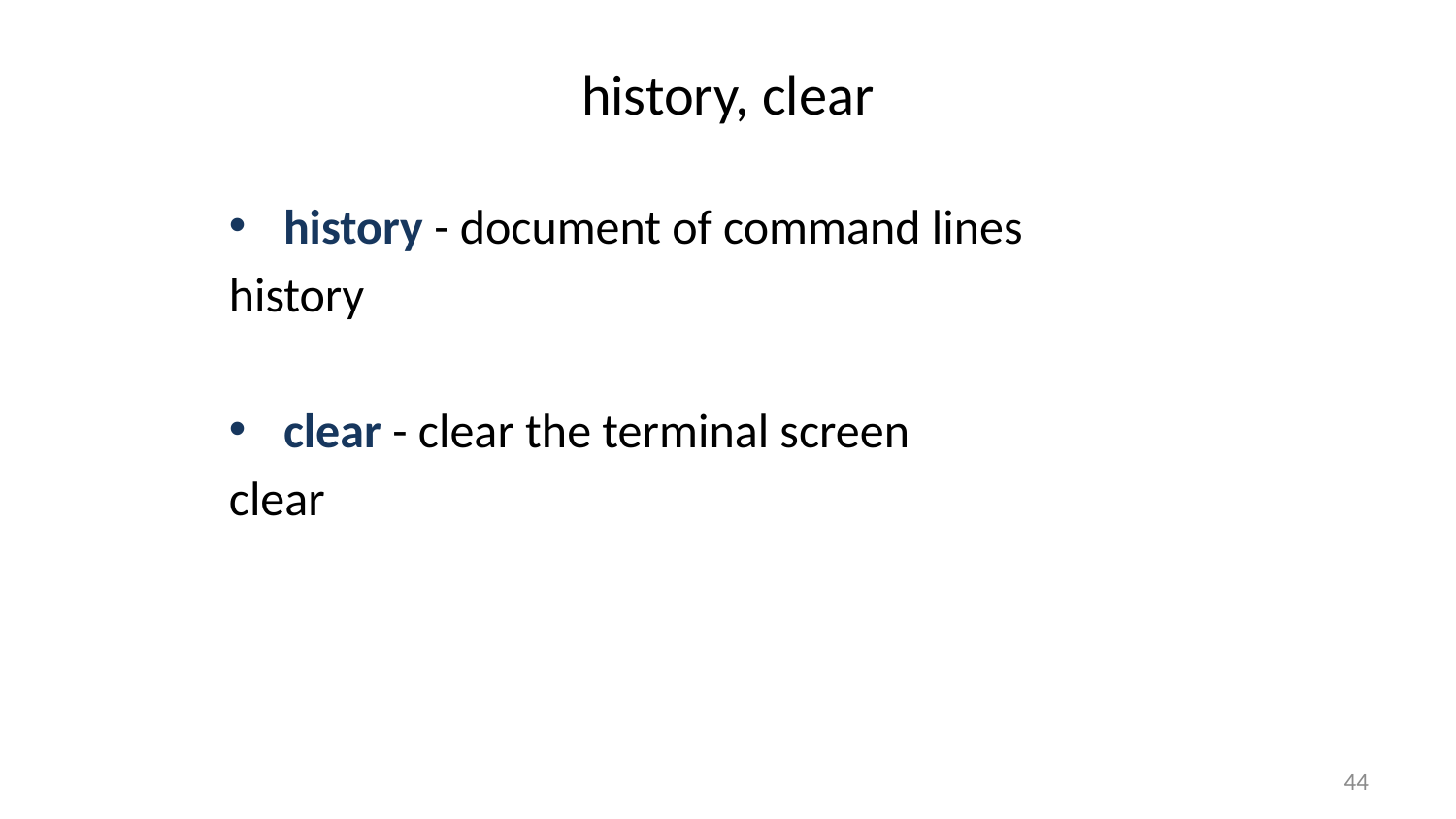

# history, clear
history - document of command lines
history

clear - clear the terminal screen
clear
44